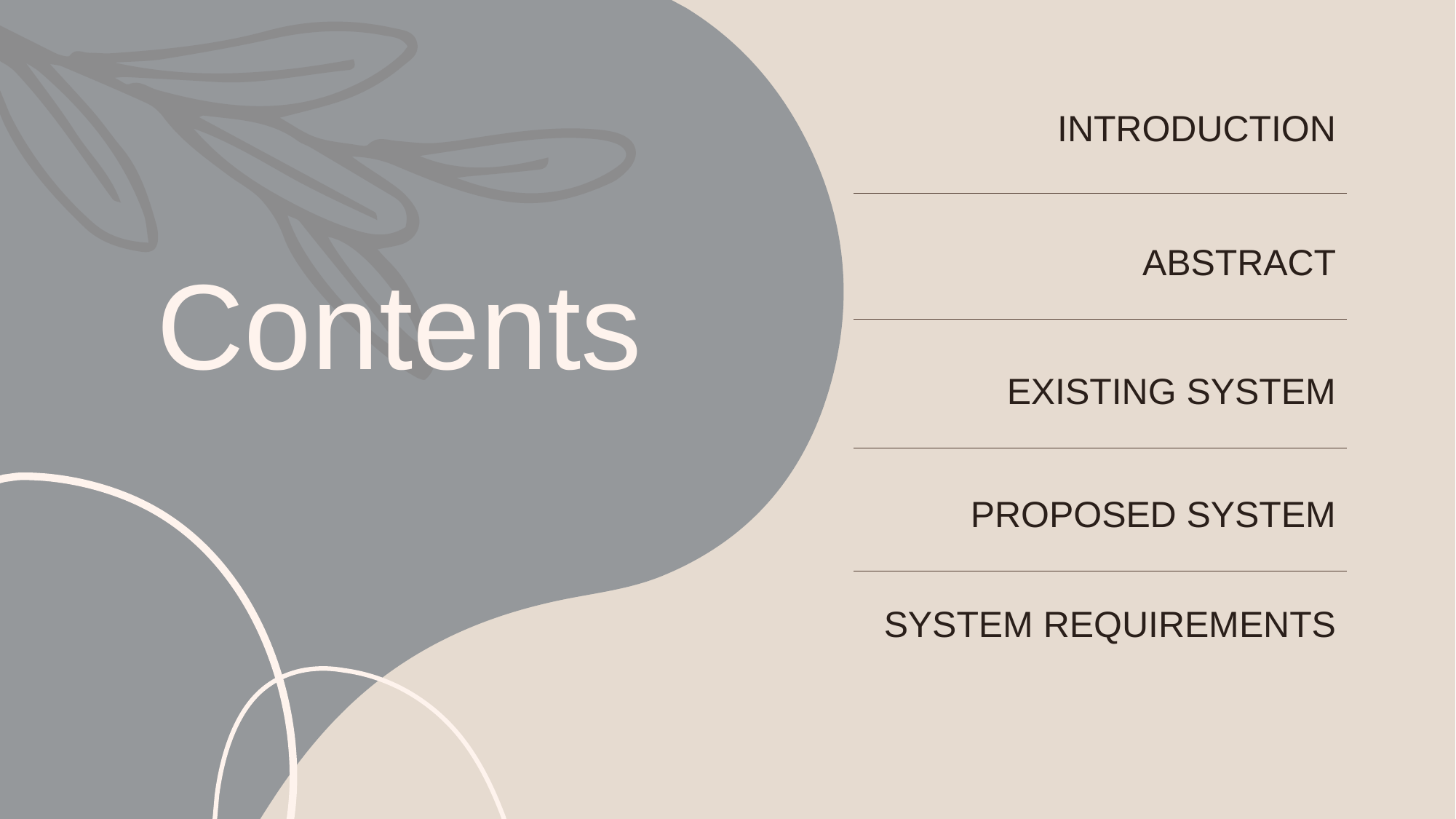

| INTRODUCTION |
| --- |
| ABSTRACT |
| EXISTING SYSTEM |
| PROPOSED SYSTEM |
| SYSTEM REQUIREMENTS |
# Contents